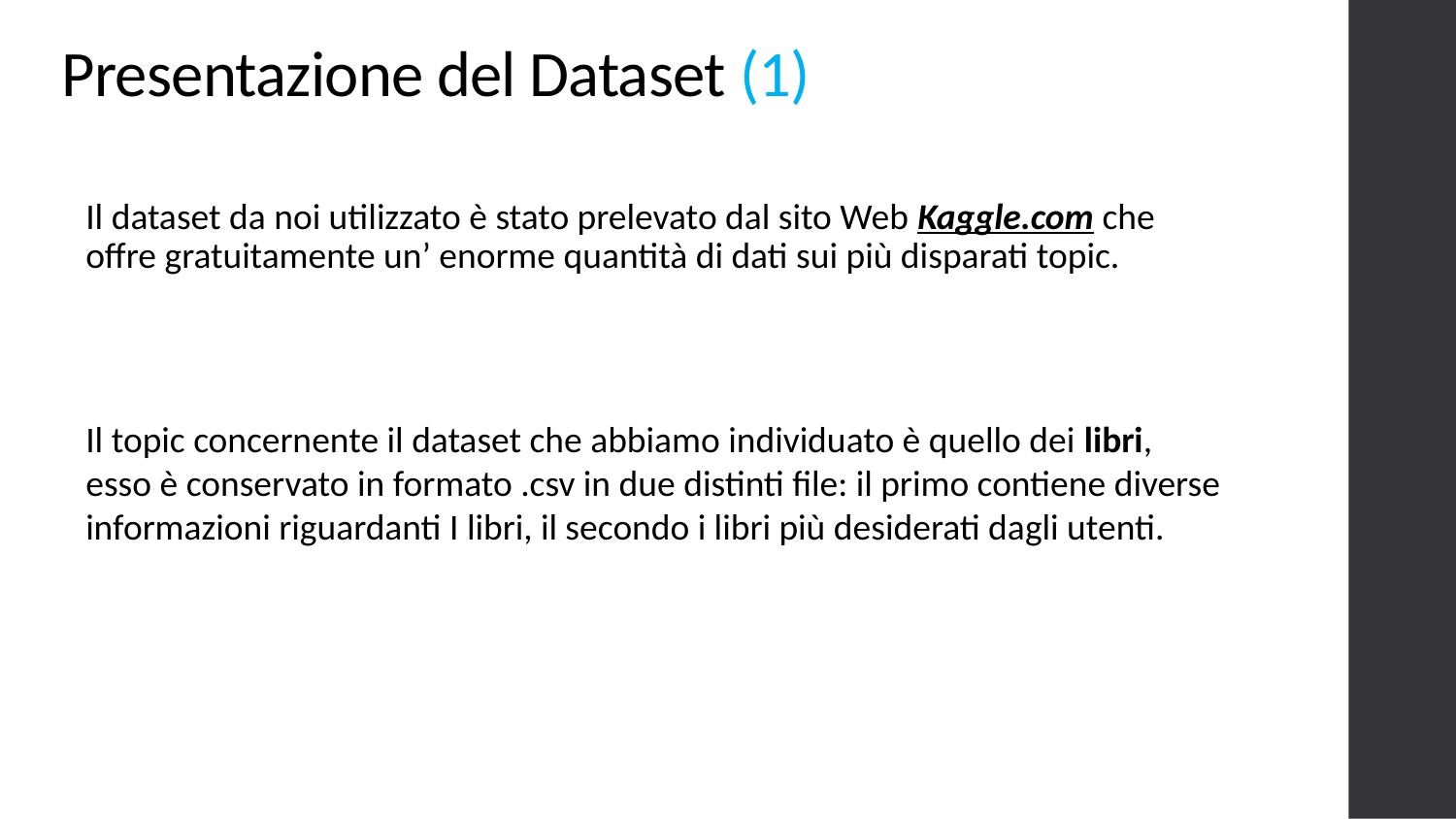

# Presentazione del Dataset (1)
Il dataset da noi utilizzato è stato prelevato dal sito Web Kaggle.com che offre gratuitamente un’ enorme quantità di dati sui più disparati topic.

Il topic concernente il dataset che abbiamo individuato è quello dei libri, esso è conservato in formato .csv in due distinti file: il primo contiene diverse informazioni riguardanti I libri, il secondo i libri più desiderati dagli utenti.